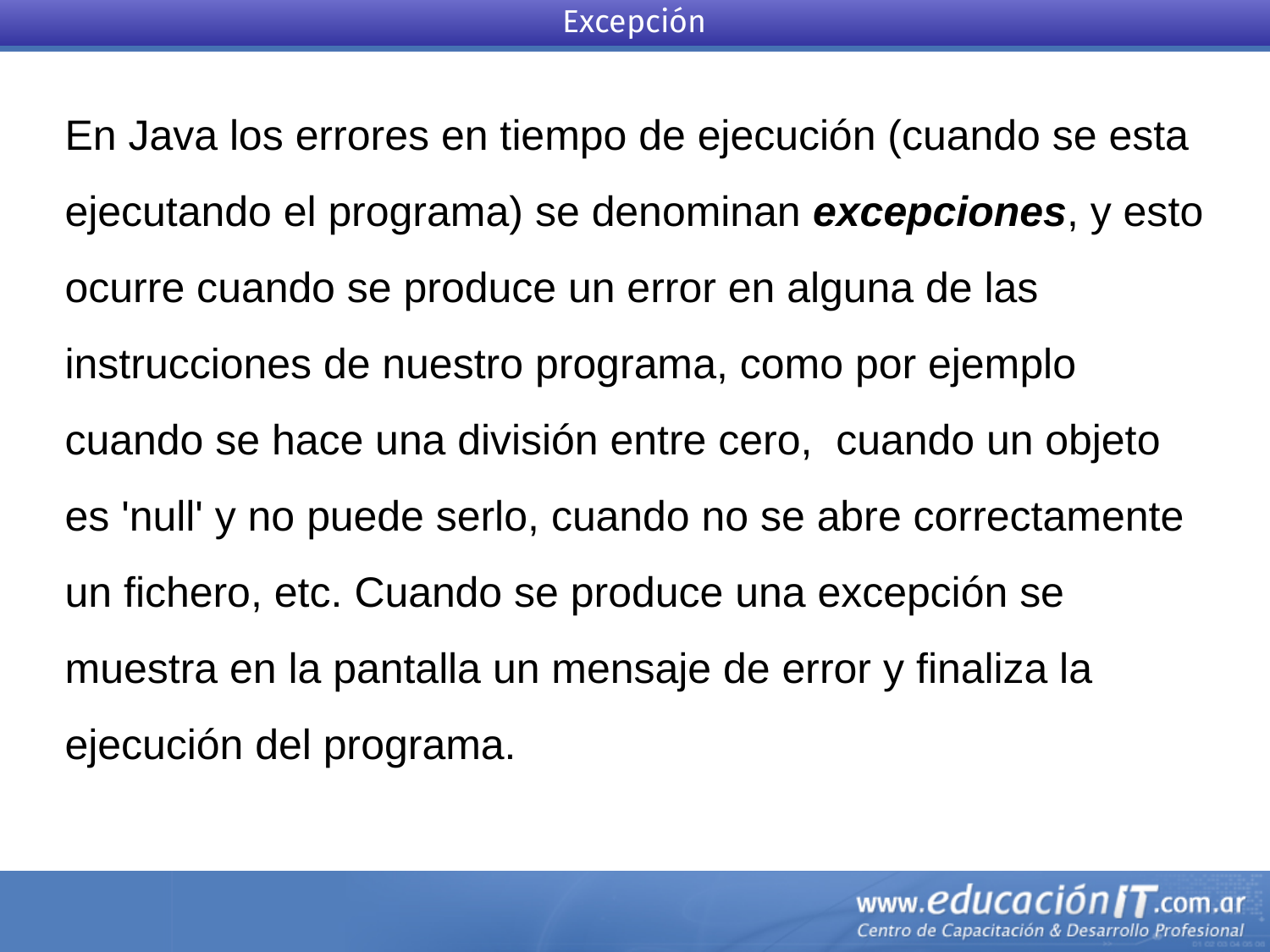

Excepción
En Java los errores en tiempo de ejecución (cuando se esta ejecutando el programa) se denominan excepciones, y esto ocurre cuando se produce un error en alguna de las instrucciones de nuestro programa, como por ejemplo cuando se hace una división entre cero,  cuando un objeto es 'null' y no puede serlo, cuando no se abre correctamente un fichero, etc. Cuando se produce una excepción se muestra en la pantalla un mensaje de error y finaliza la ejecución del programa.